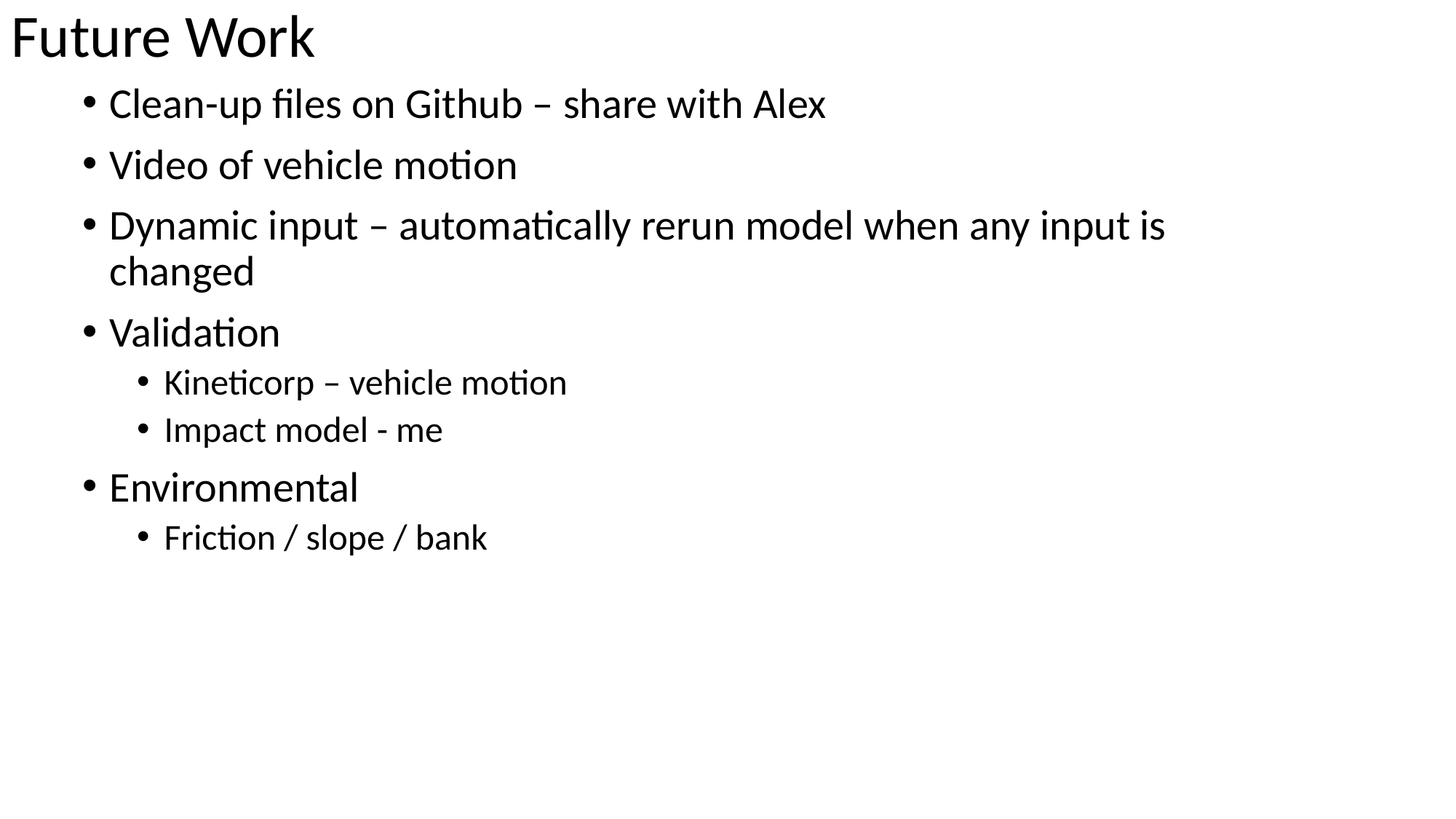

# Future Work
Clean-up files on Github – share with Alex
Video of vehicle motion
Dynamic input – automatically rerun model when any input is changed
Validation
Kineticorp – vehicle motion
Impact model - me
Environmental
Friction / slope / bank